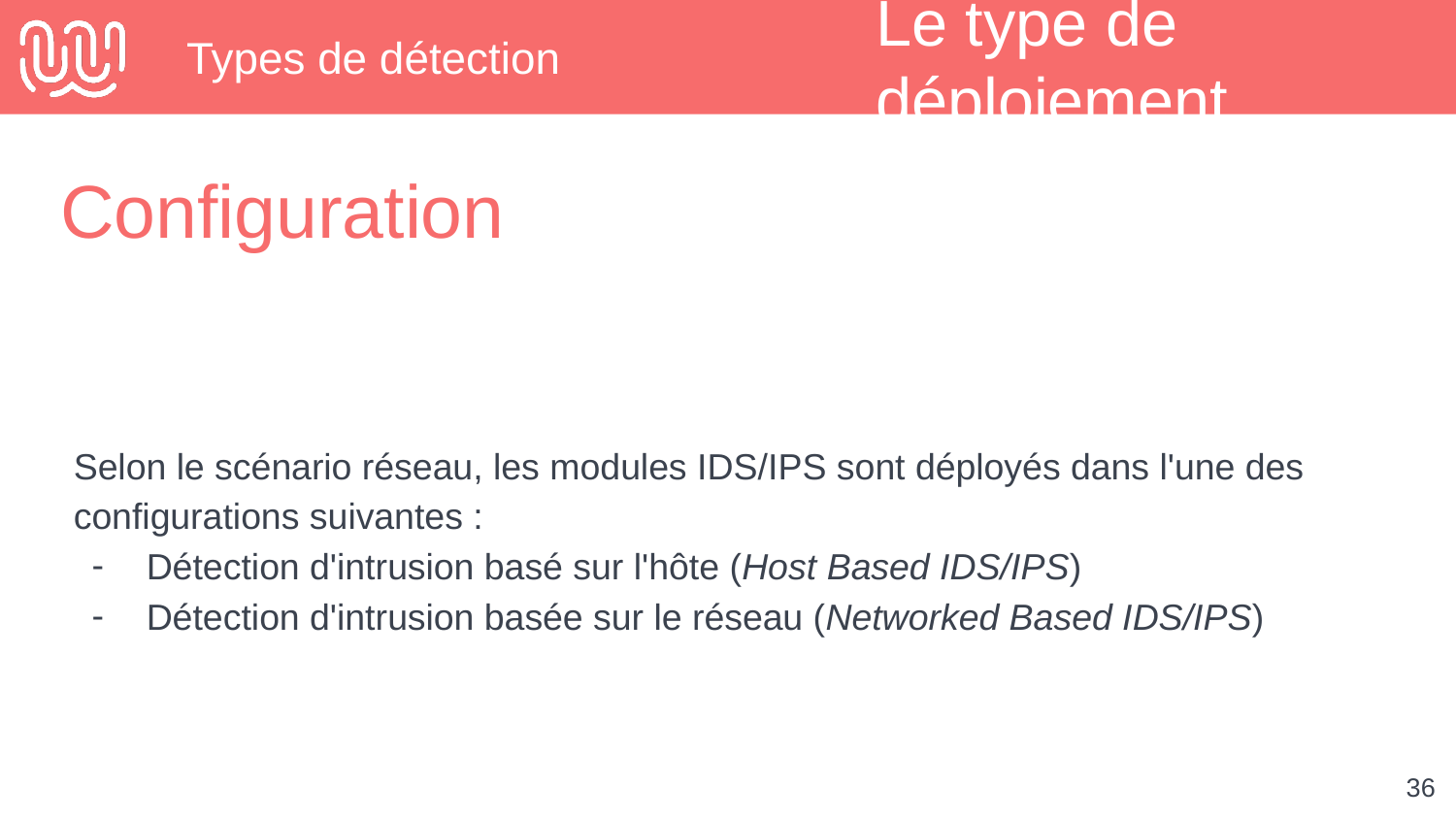

# Types de détection
Le type de déploiement
Configuration
Selon le scénario réseau, les modules IDS/IPS sont déployés dans l'une des configurations suivantes :
Détection d'intrusion basé sur l'hôte (Host Based IDS/IPS)
Détection d'intrusion basée sur le réseau (Networked Based IDS/IPS)
36